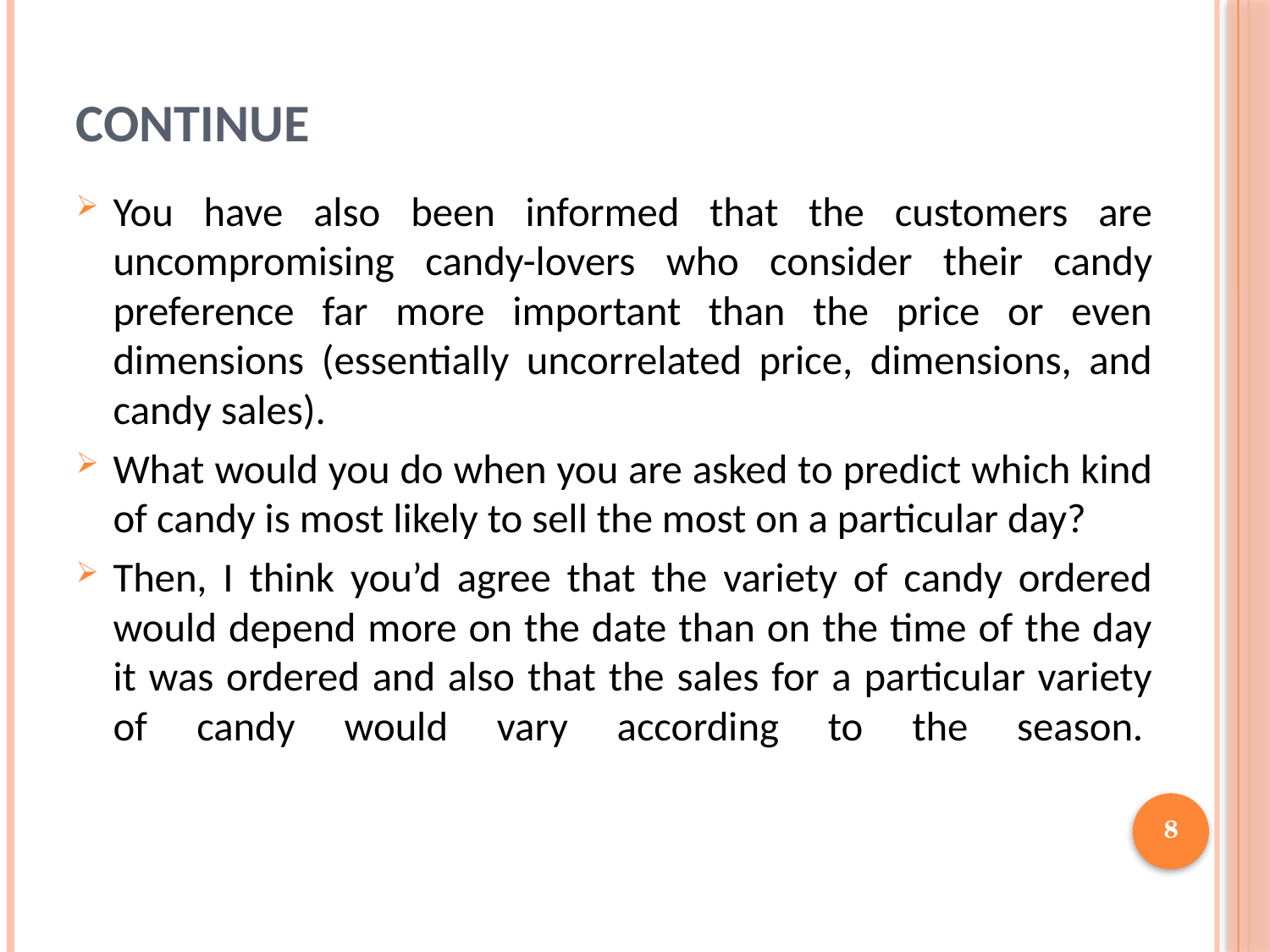

# Continue
You have also been informed that the customers are uncompromising candy-lovers who consider their candy preference far more important than the price or even dimensions (essentially uncorrelated price, dimensions, and candy sales).
What would you do when you are asked to predict which kind of candy is most likely to sell the most on a particular day?
Then, I think you’d agree that the variety of candy ordered would depend more on the date than on the time of the day it was ordered and also that the sales for a particular variety of candy would vary according to the season.
8